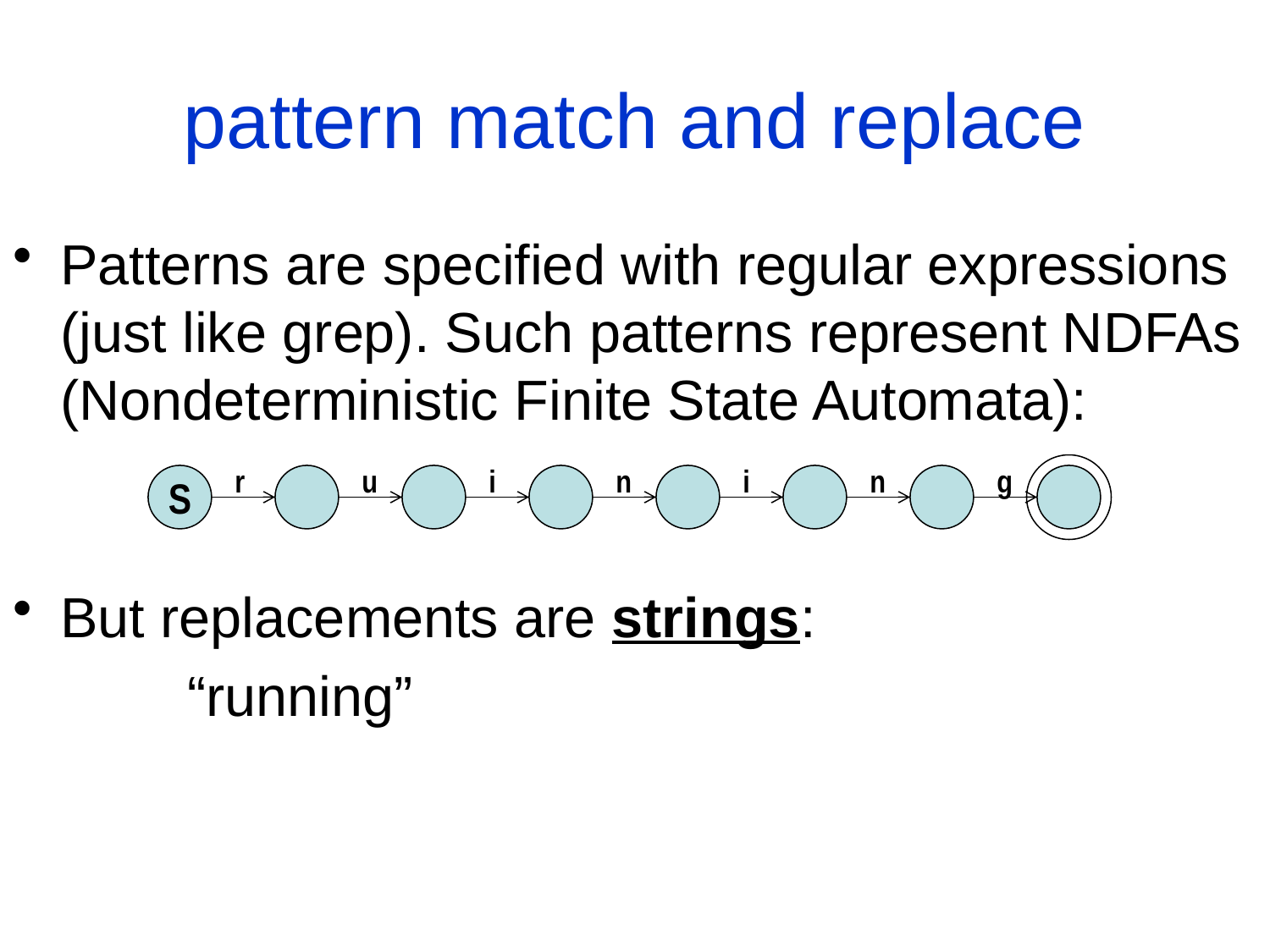

# pattern match and replace
Patterns are specified with regular expressions (just like grep). Such patterns represent NDFAs (Nondeterministic Finite State Automata):

But replacements are strings:
		“running”

r
u
i
n
i
n
g

S